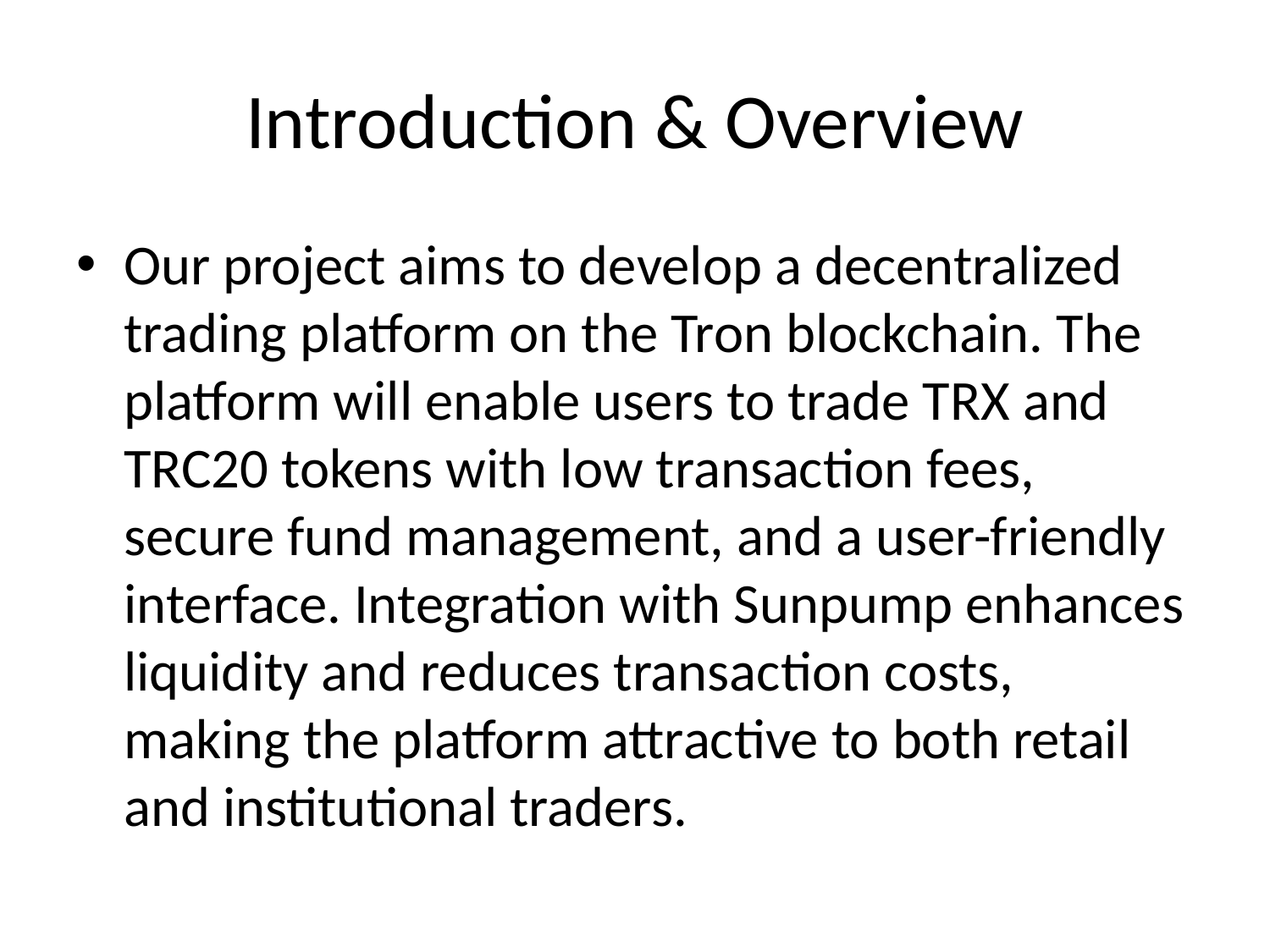

# Introduction & Overview
Our project aims to develop a decentralized trading platform on the Tron blockchain. The platform will enable users to trade TRX and TRC20 tokens with low transaction fees, secure fund management, and a user-friendly interface. Integration with Sunpump enhances liquidity and reduces transaction costs, making the platform attractive to both retail and institutional traders.